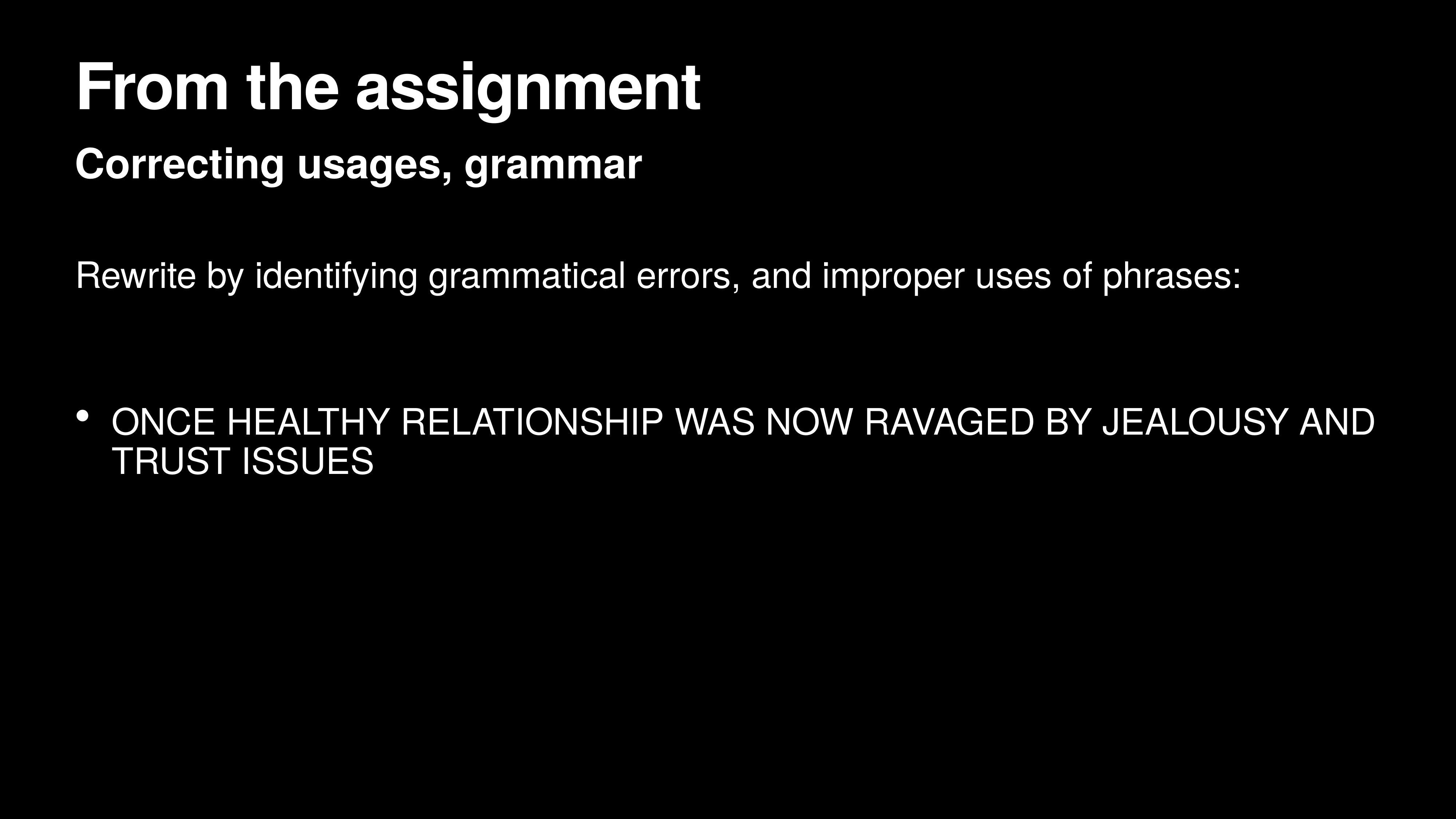

# From the assignment
Correcting usages, grammar
Rewrite by identifying grammatical errors, and improper uses of phrases:

ONCE HEALTHY RELATIONSHIP WAS NOW RAVAGED BY JEALOUSY AND TRUST ISSUES